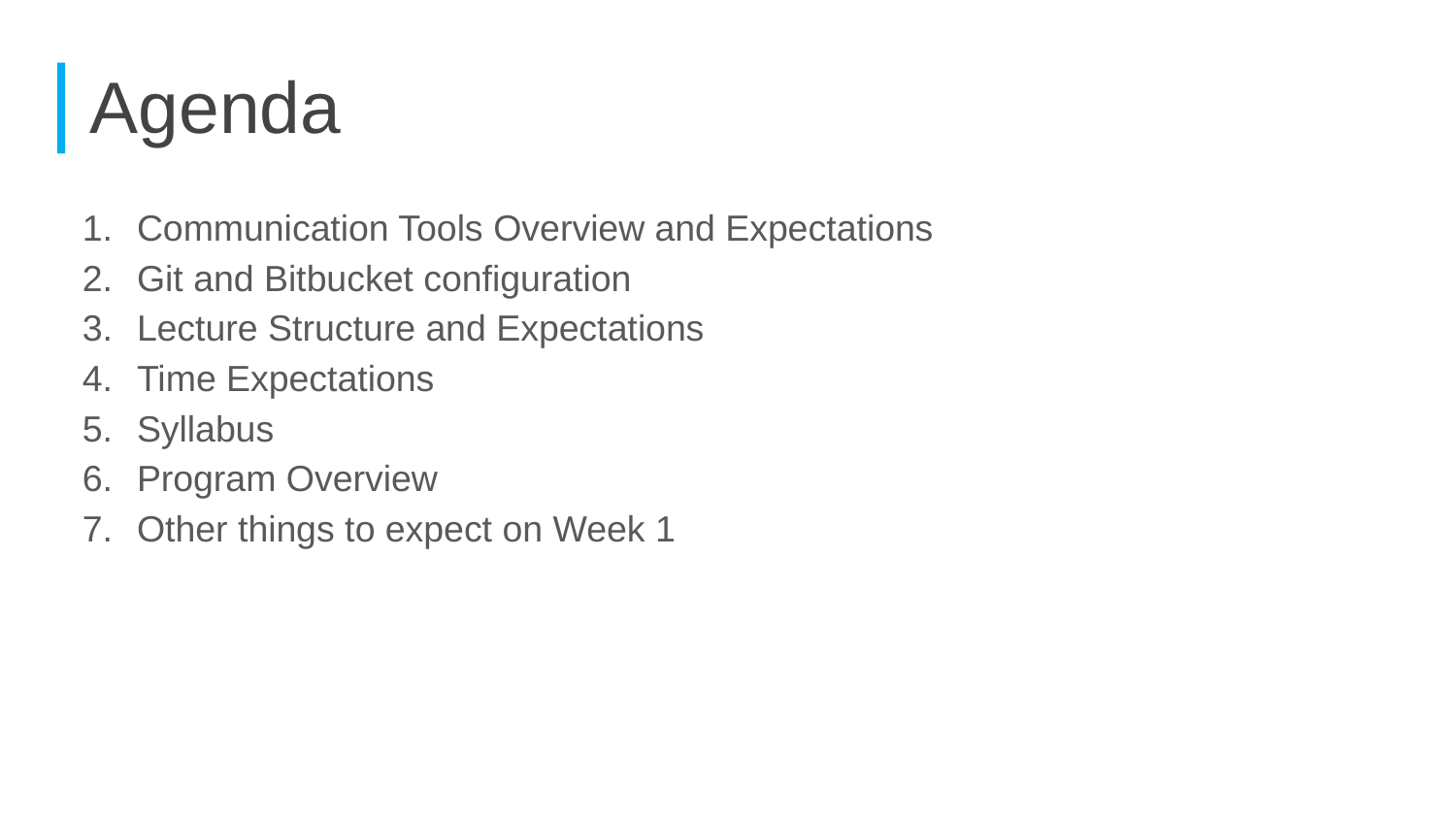

| Agenda
Communication Tools Overview and Expectations
Git and Bitbucket configuration
Lecture Structure and Expectations
Time Expectations
Syllabus
Program Overview
Other things to expect on Week 1